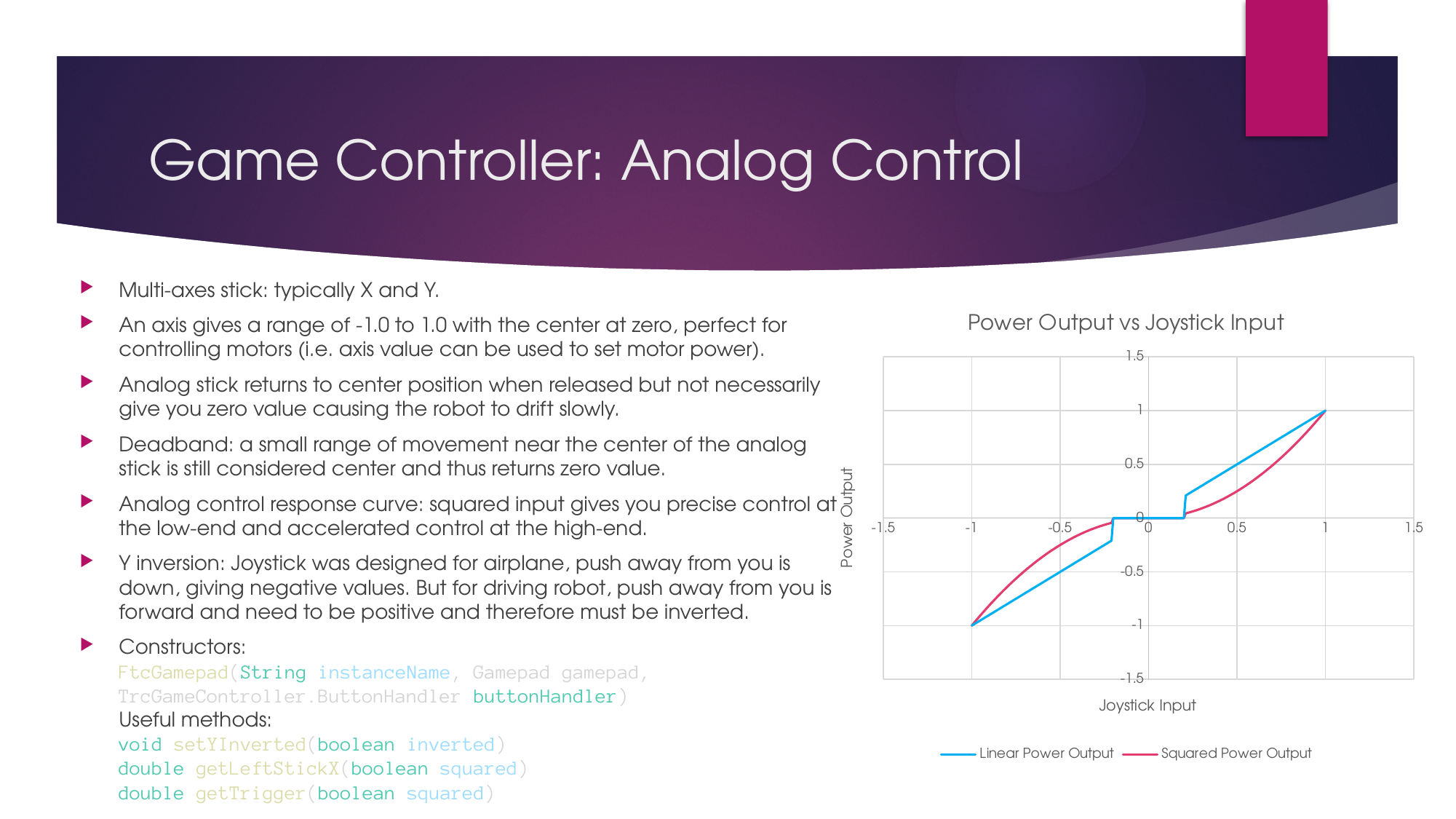

# Game Controller: Analog Control
Multi-axes stick: typically X and Y.
An axis gives a range of -1.0 to 1.0 with the center at zero, perfect for controlling motors (i.e. axis value can be used to set motor power).
Analog stick returns to center position when released but not necessarily give you zero value causing the robot to drift slowly.
Deadband: a small range of movement near the center of the analog stick is still considered center and thus returns zero value.
Analog control response curve: squared input gives you precise control at the low-end and accelerated control at the high-end.
Y inversion: Joystick was designed for airplane, push away from you is down, giving negative values. But for driving robot, push away from you is forward and need to be positive and therefore must be inverted.
Constructors:
FtcGamepad(String instanceName, Gamepad gamepad, TrcGameController.ButtonHandler buttonHandler)
Useful methods:
void setYInverted(boolean inverted)
double getLeftStickX(boolean squared)
double getTrigger(boolean squared)

### Chart: Power Output vs Joystick Input

| Category | Linear Power Output | Squared Power Output |
|---|---|---|